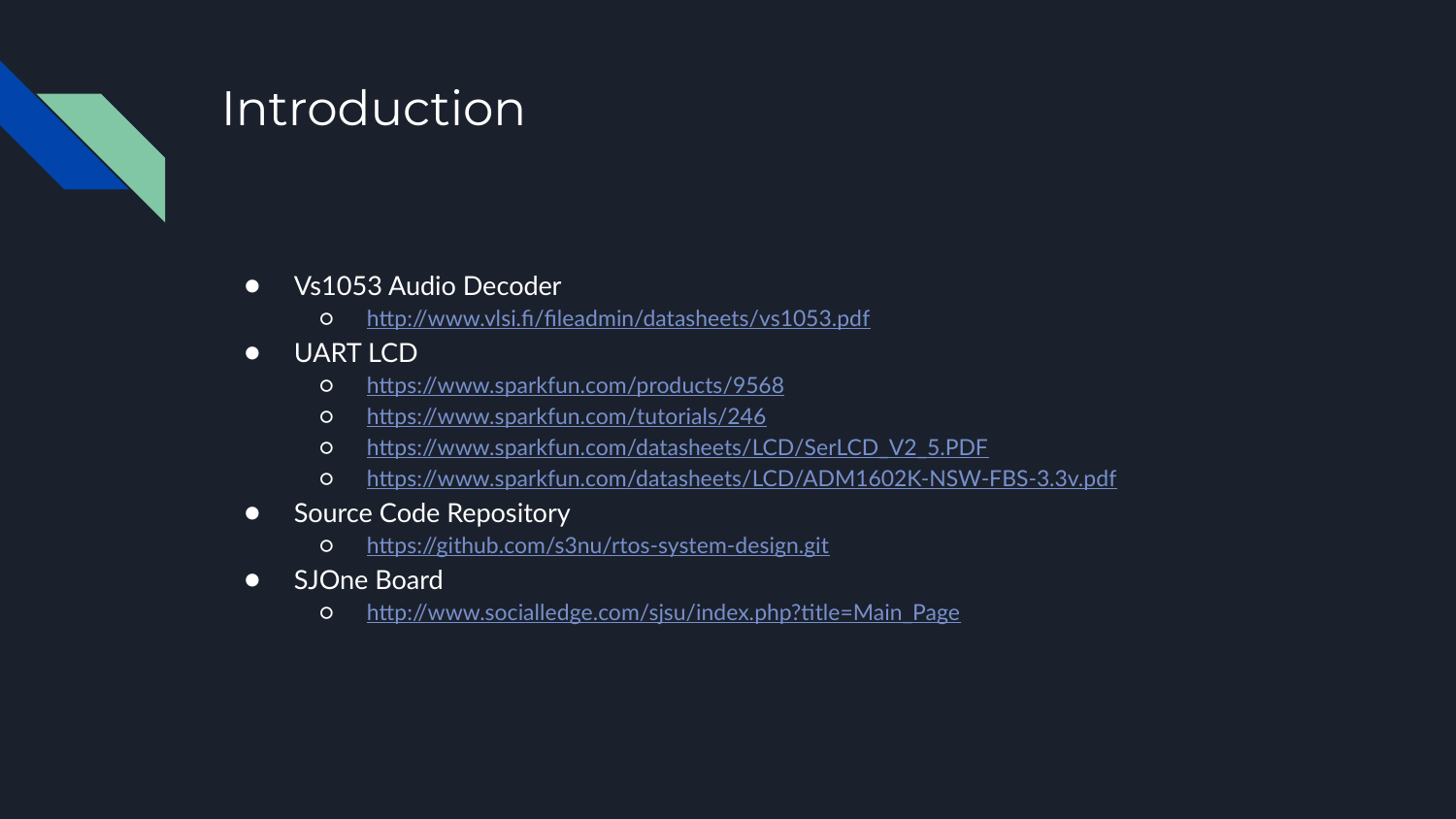

# Introduction
Vs1053 Audio Decoder
http://www.vlsi.fi/fileadmin/datasheets/vs1053.pdf
UART LCD
https://www.sparkfun.com/products/9568
https://www.sparkfun.com/tutorials/246
https://www.sparkfun.com/datasheets/LCD/SerLCD_V2_5.PDF
https://www.sparkfun.com/datasheets/LCD/ADM1602K-NSW-FBS-3.3v.pdf
Source Code Repository
https://github.com/s3nu/rtos-system-design.git
SJOne Board
http://www.socialledge.com/sjsu/index.php?title=Main_Page